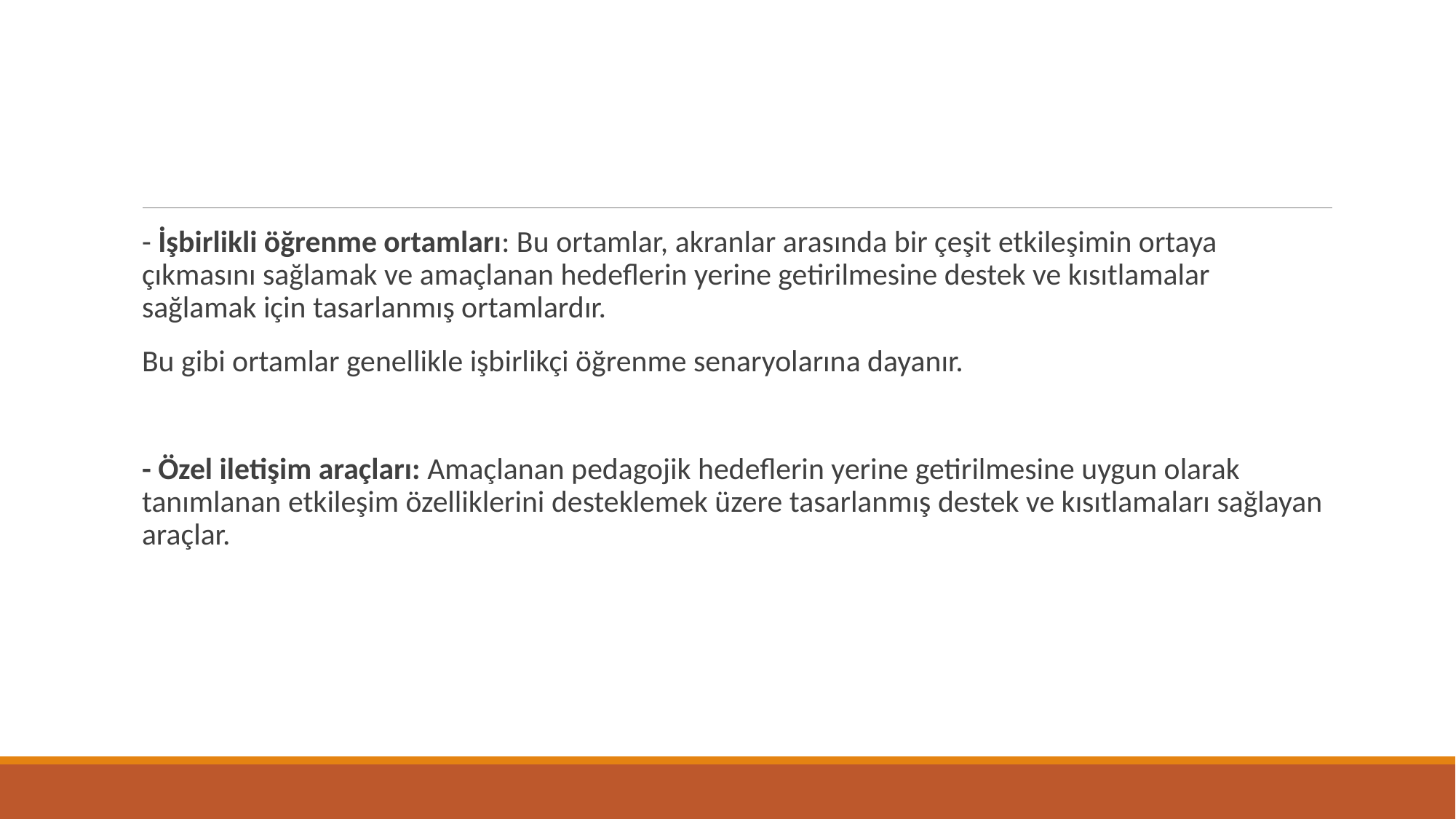

#
- İşbirlikli öğrenme ortamları: Bu ortamlar, akranlar arasında bir çeşit etkileşimin ortaya çıkmasını sağlamak ve amaçlanan hedeflerin yerine getirilmesine destek ve kısıtlamalar sağlamak için tasarlanmış ortamlardır.
Bu gibi ortamlar genellikle işbirlikçi öğrenme senaryolarına dayanır.

- Özel iletişim araçları: Amaçlanan pedagojik hedeflerin yerine getirilmesine uygun olarak tanımlanan etkileşim özelliklerini desteklemek üzere tasarlanmış destek ve kısıtlamaları sağlayan araçlar.